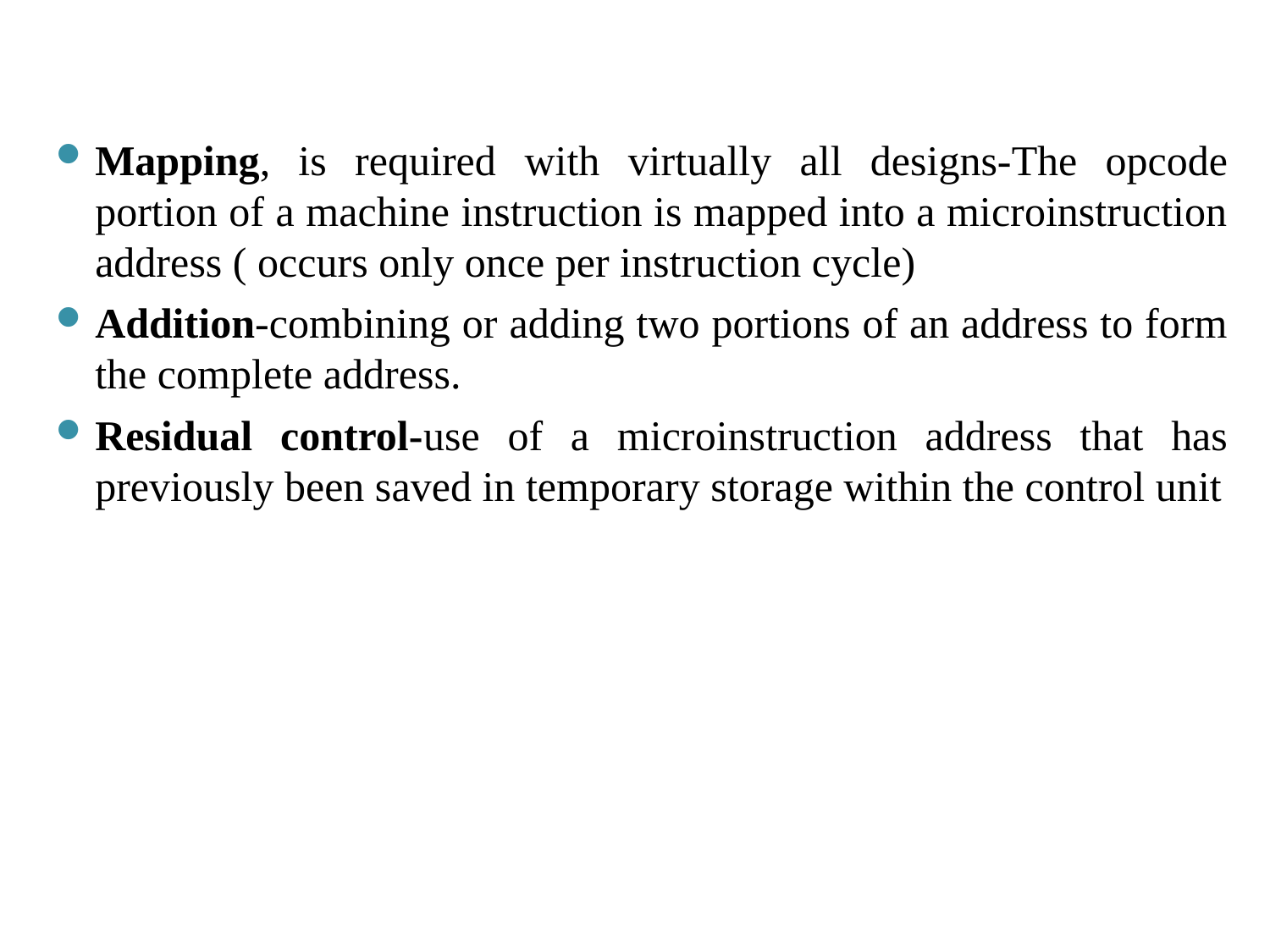

#
Mapping, is required with virtually all designs-The opcode portion of a machine instruction is mapped into a microinstruction address ( occurs only once per instruction cycle)
Addition-combining or adding two portions of an address to form the complete address.
Residual control-use of a microinstruction address that has previously been saved in temporary storage within the control unit